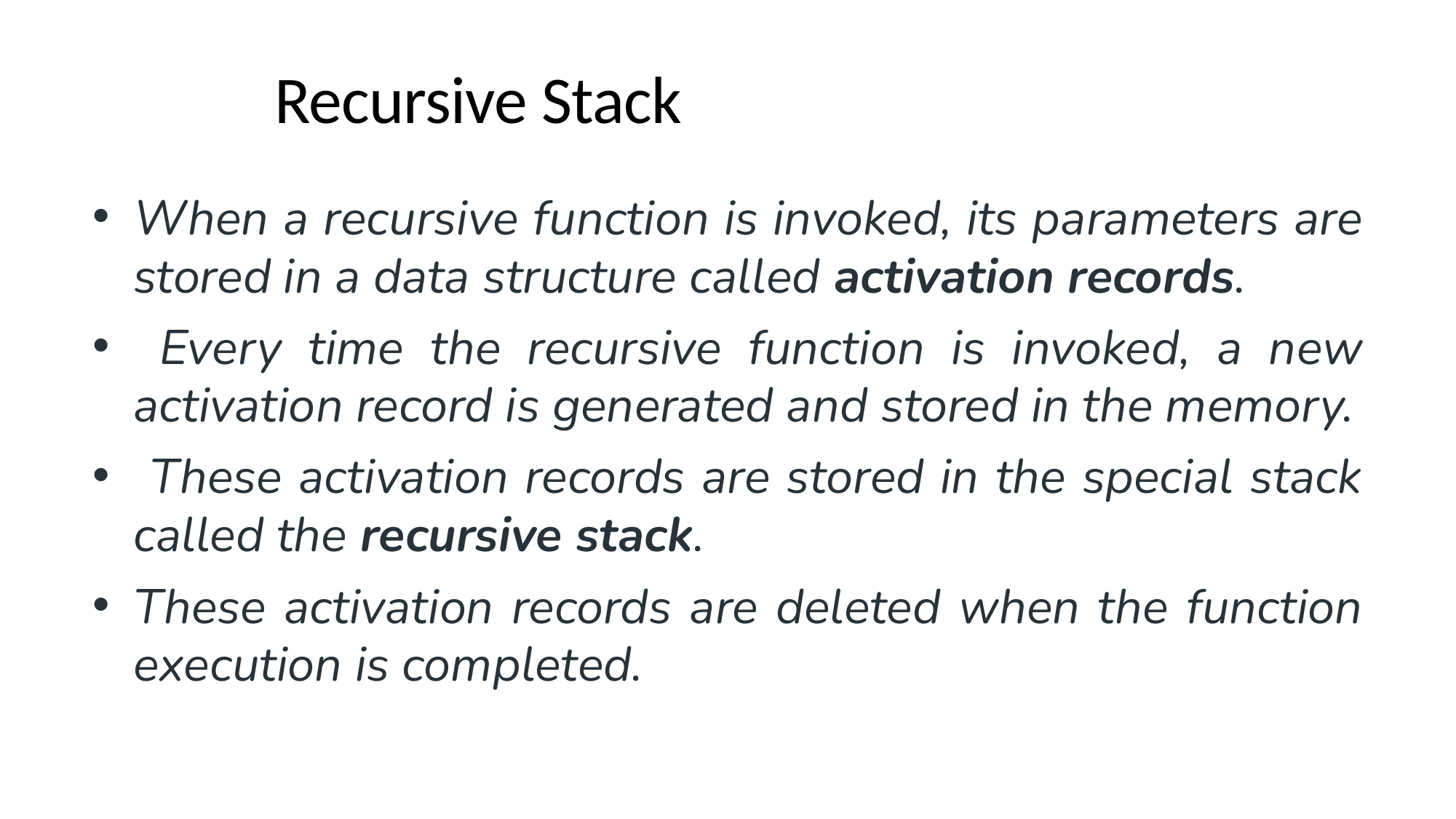

# Recursive Stack
When a recursive function is invoked, its parameters are stored in a data structure called activation records.
 Every time the recursive function is invoked, a new activation record is generated and stored in the memory.
 These activation records are stored in the special stack called the recursive stack.
These activation records are deleted when the function execution is completed.